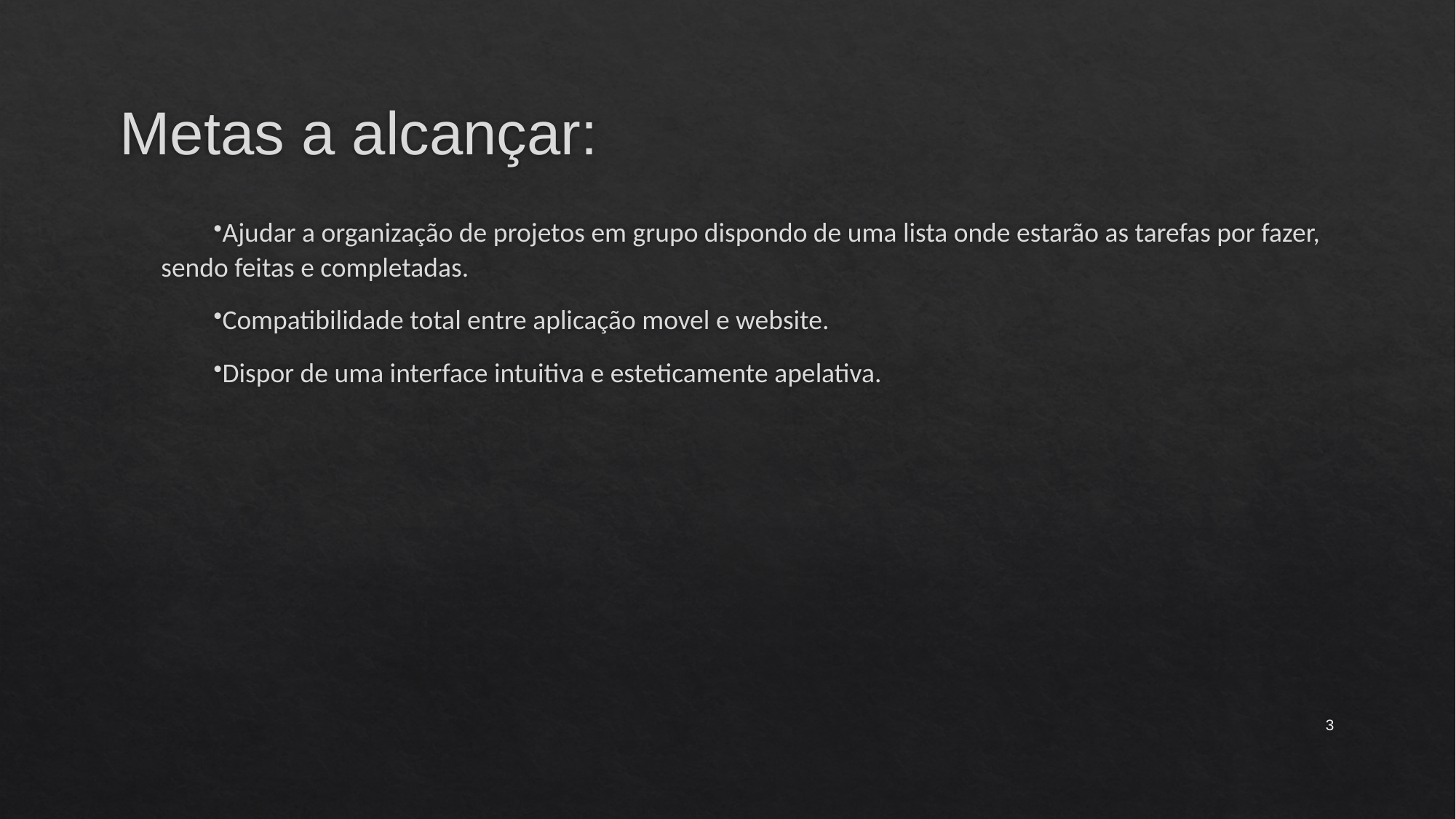

# Metas a alcançar:
Ajudar a organização de projetos em grupo dispondo de uma lista onde estarão as tarefas por fazer, sendo feitas e completadas.
Compatibilidade total entre aplicação movel e website.
Dispor de uma interface intuitiva e esteticamente apelativa.

3